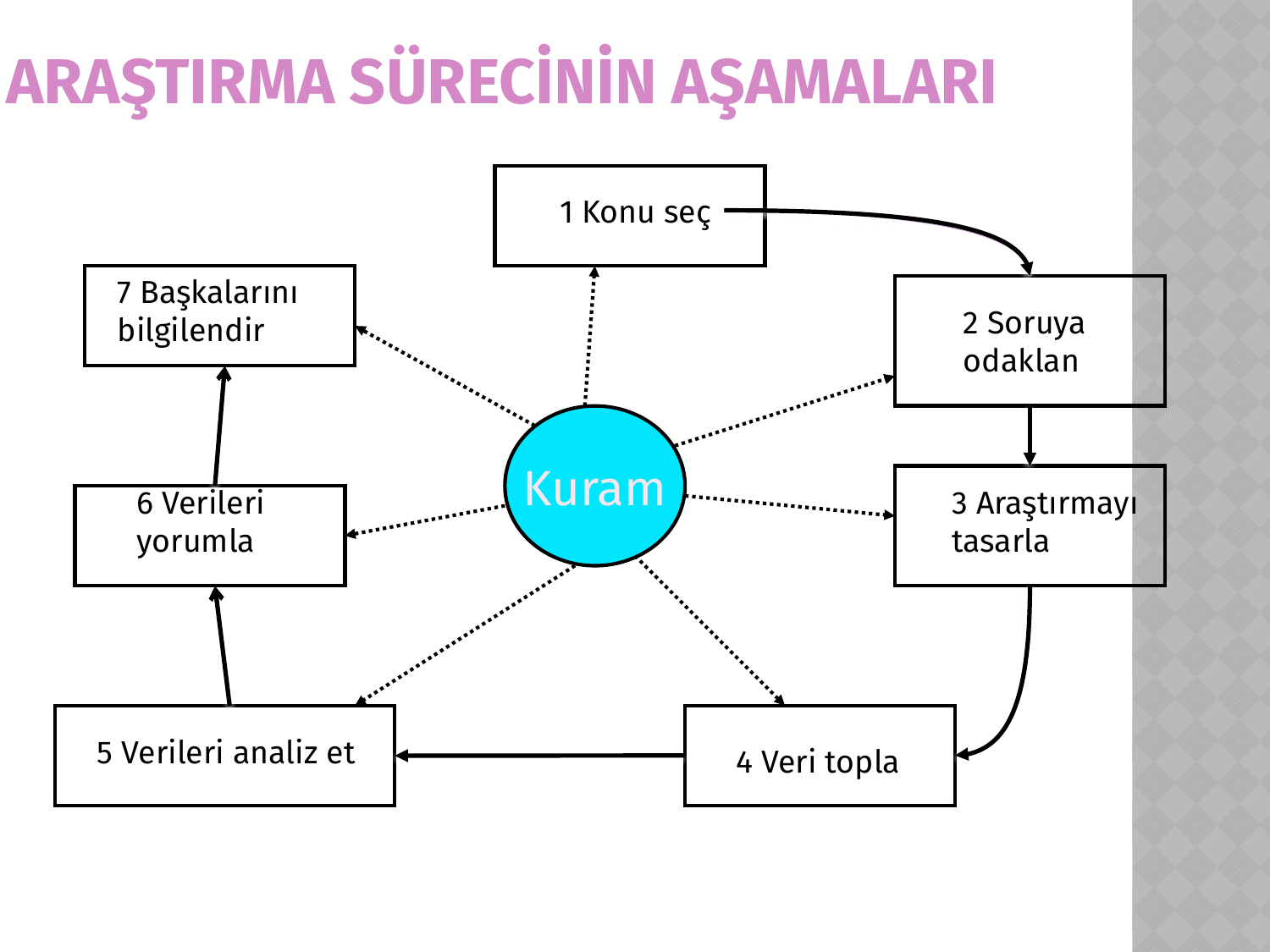

# Araştırma Sürecinin Aşamaları

1 Konu seç
7 Başkalarını
bilgilendir

2 Soruya
odaklan

Kuram

6 Verileri
yorumla
3 Araştırmayı
tasarla

5 Verileri analiz et
4 Veri topla